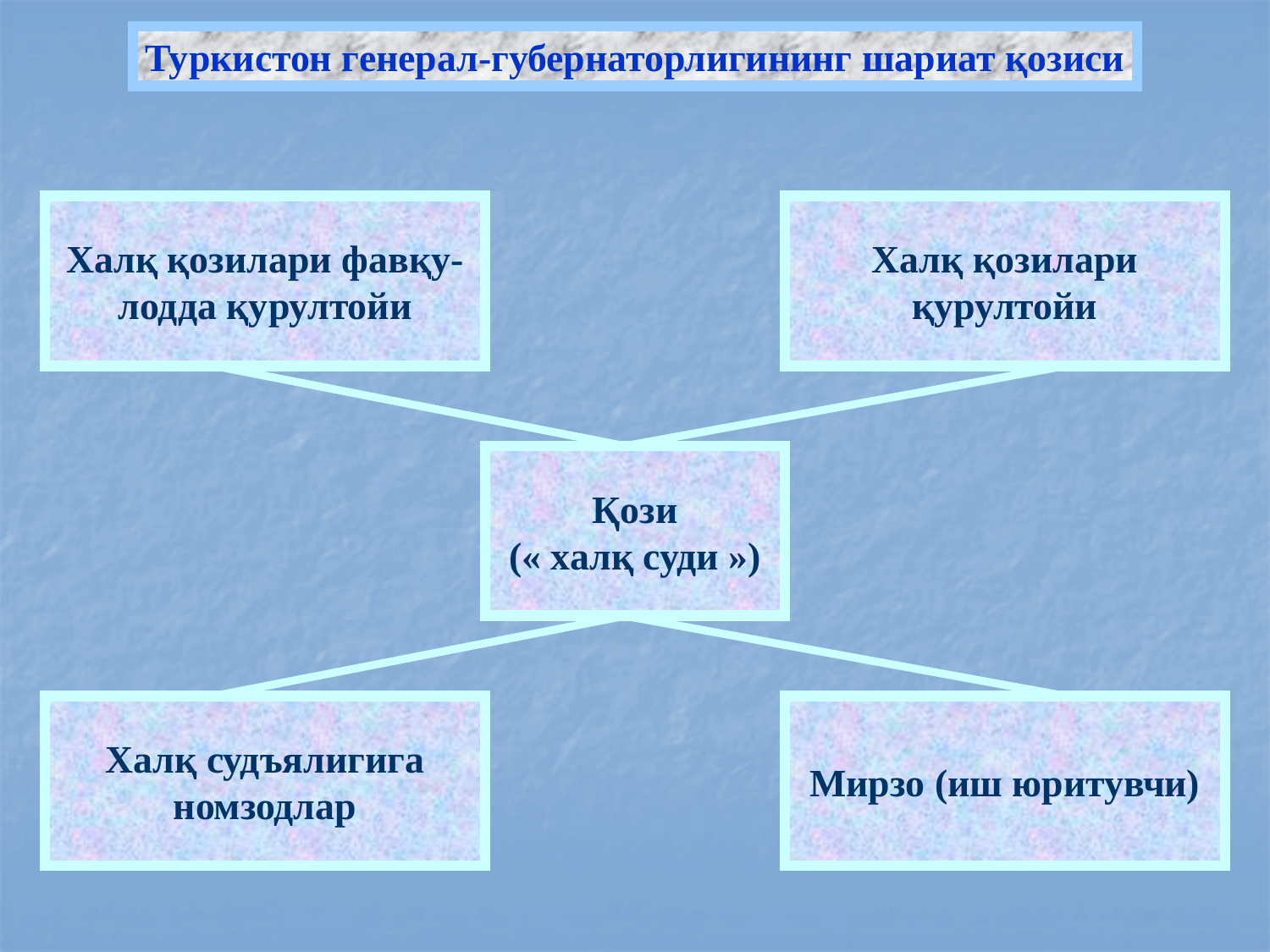

Туркистон генерал-губернаторлигининг шариат қозиси
Халқ қозилари фавқу-
лодда қурултойи
Халқ қозилари
қурултойи

Қози
(« халқ суди »)

Халқ судъялигига
номзодлар
Мирзо (иш юритувчи)